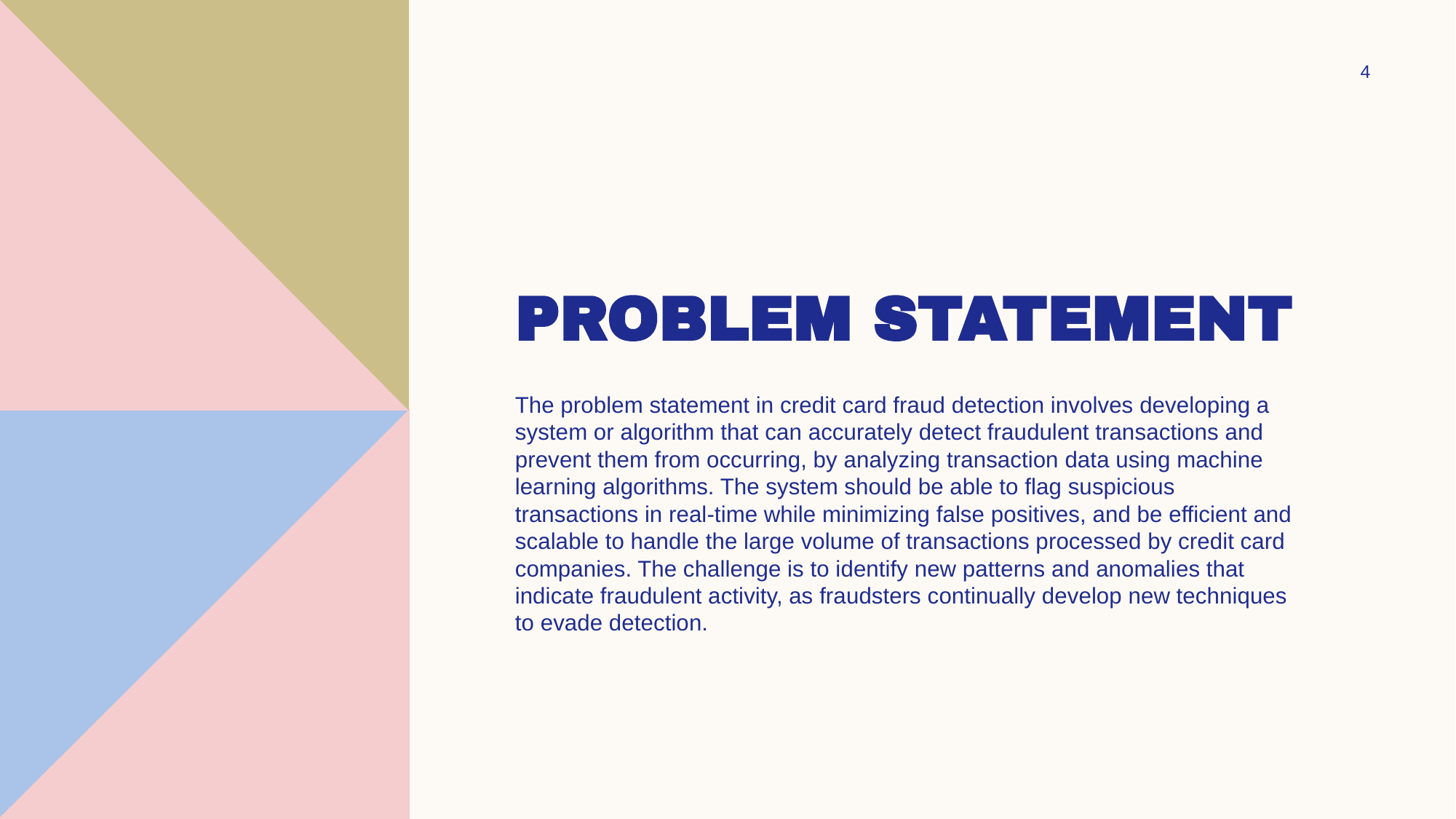

4
# Problem Statement
The problem statement in credit card fraud detection involves developing a system or algorithm that can accurately detect fraudulent transactions and prevent them from occurring, by analyzing transaction data using machine learning algorithms. The system should be able to flag suspicious transactions in real-time while minimizing false positives, and be efficient and scalable to handle the large volume of transactions processed by credit card companies. The challenge is to identify new patterns and anomalies that indicate fraudulent activity, as fraudsters continually develop new techniques to evade detection.